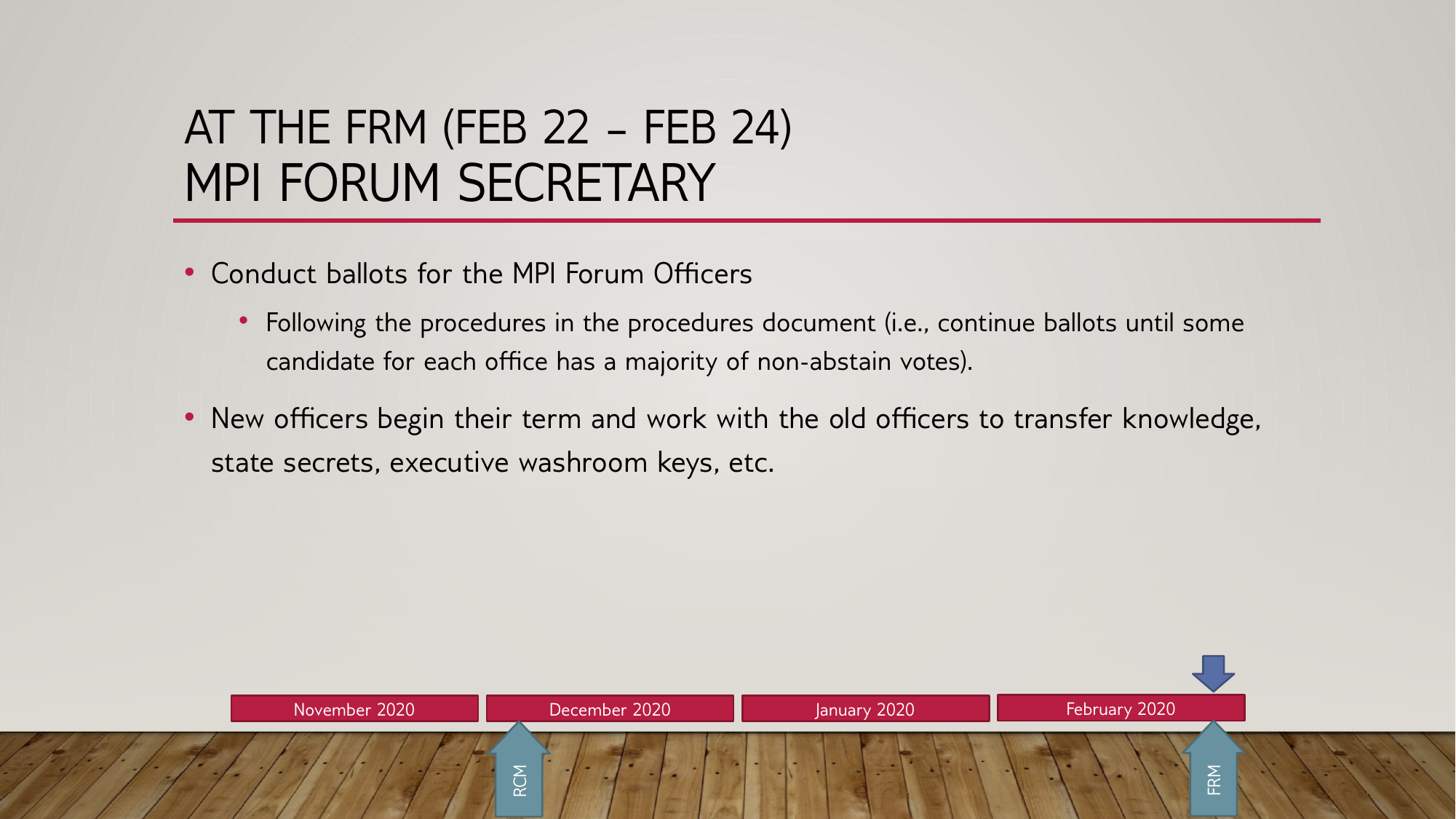

# At the FRM (Feb 22 – Feb 24) MPI Forum Secretary
Conduct ballots for the MPI Forum Officers
Following the procedures in the procedures document (i.e., continue ballots until some candidate for each office has a majority of non-abstain votes).
New officers begin their term and work with the old officers to transfer knowledge, state secrets, executive washroom keys, etc.

February 2020
November 2020
December 2020
January 2020
FRM
RCM